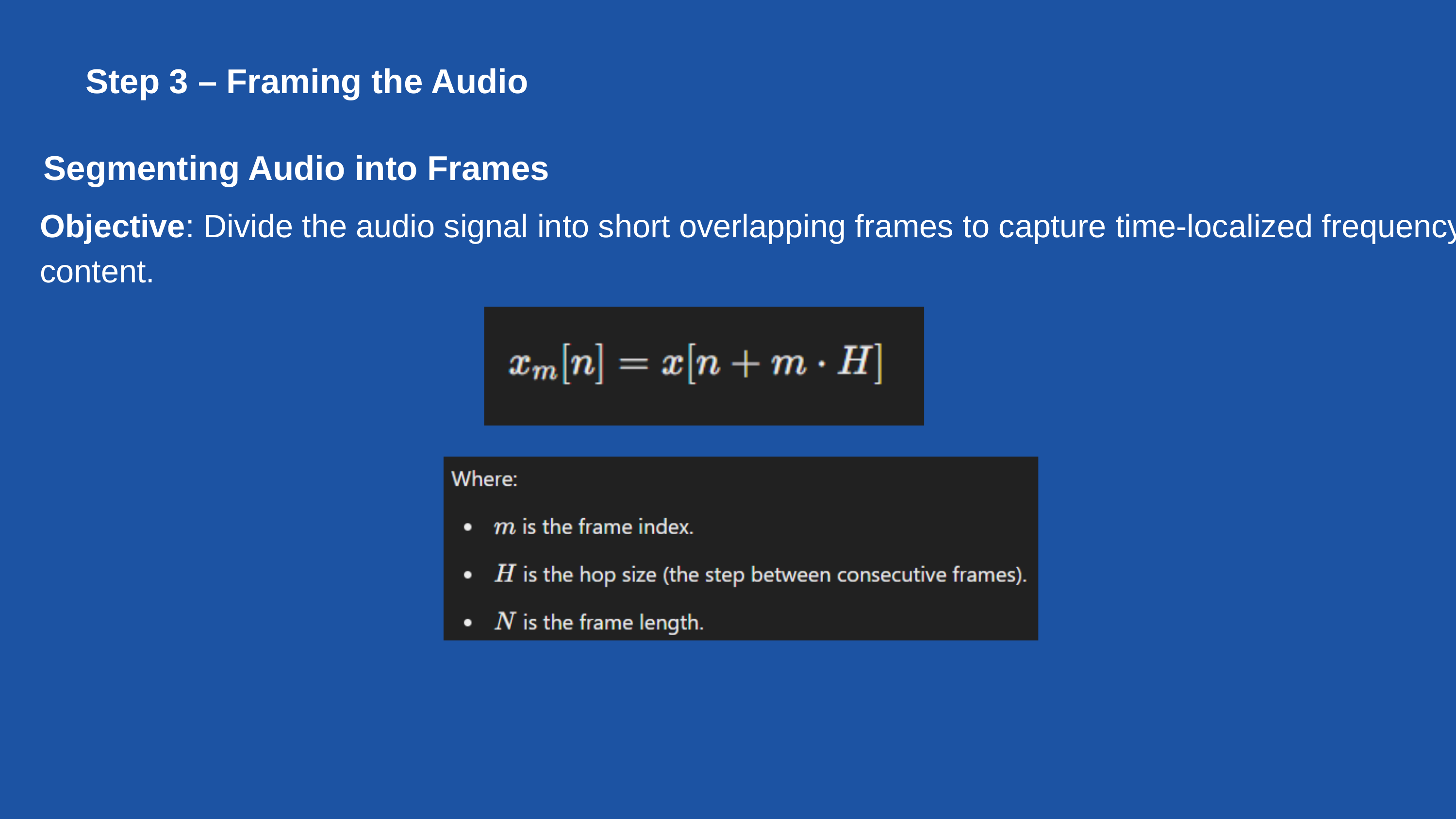

Step 3 – Framing the Audio

Segmenting Audio into Frames

Objective: Divide the audio signal into short overlapping frames to capture time-localized frequency content.